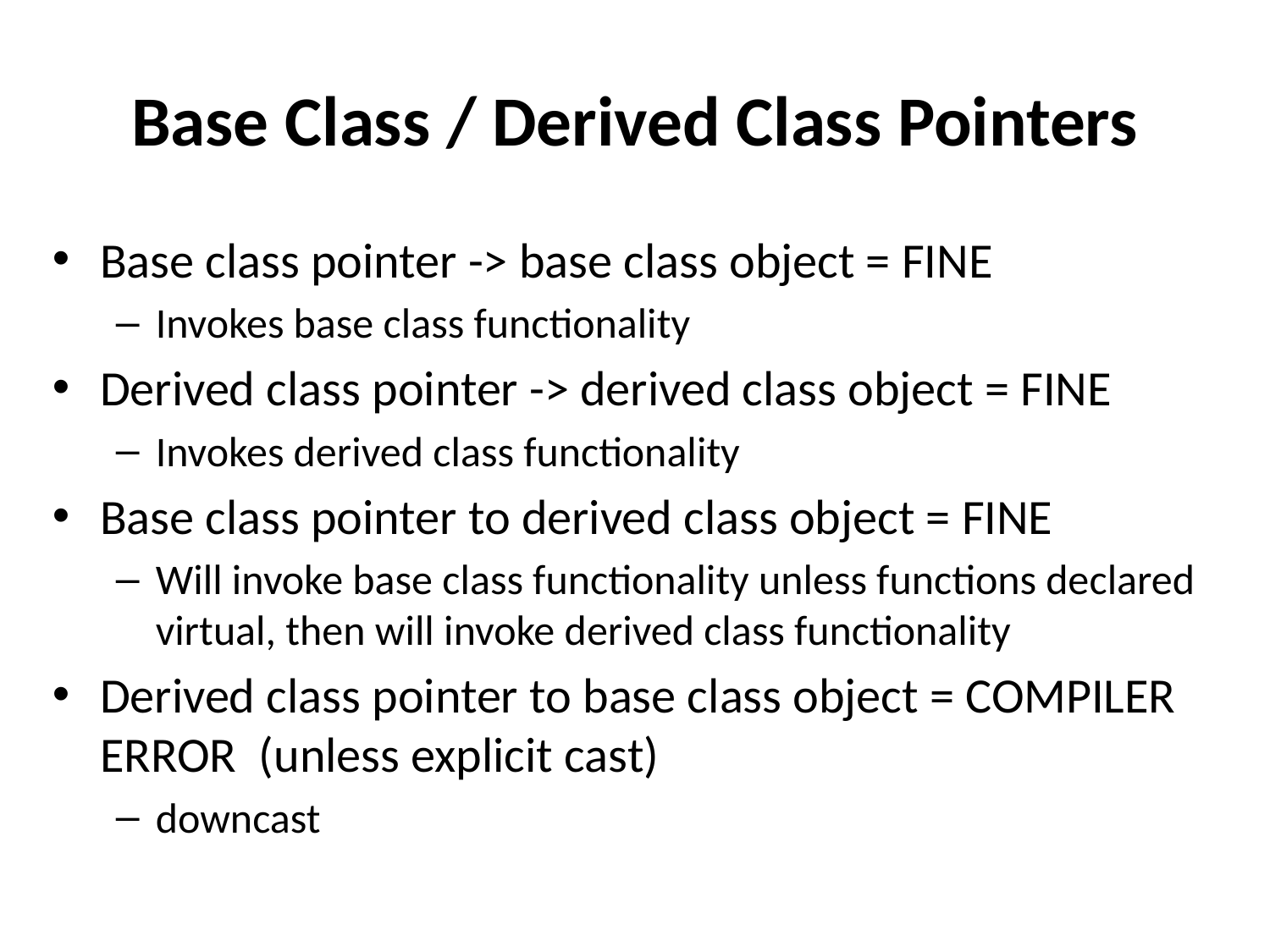

# Base Class / Derived Class Pointers
Base class pointer -> base class object = FINE
Invokes base class functionality
Derived class pointer -> derived class object = FINE
Invokes derived class functionality
Base class pointer to derived class object = FINE
Will invoke base class functionality unless functions declared virtual, then will invoke derived class functionality
Derived class pointer to base class object = COMPILER ERROR  (unless explicit cast)
downcast